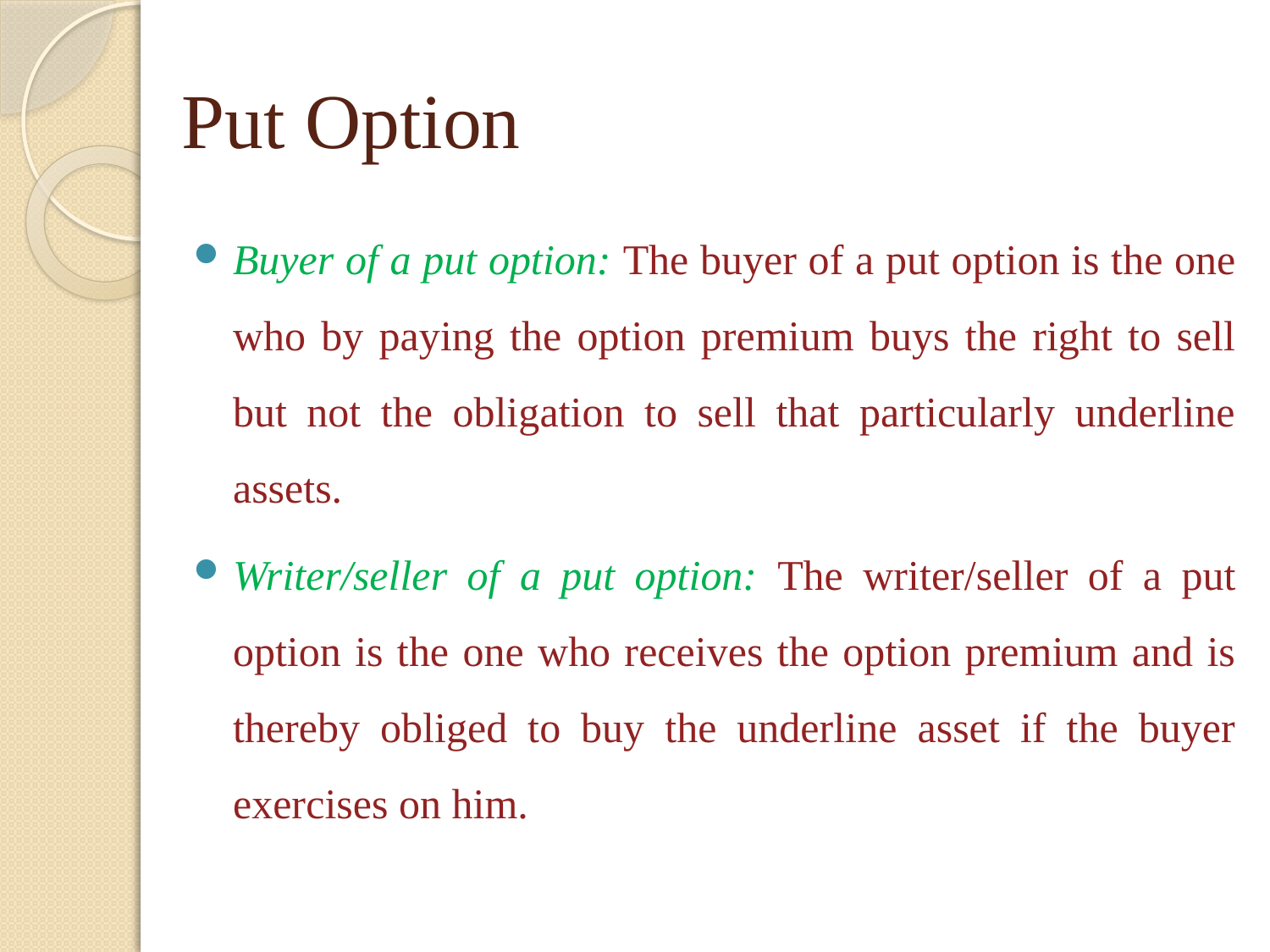

# Put Option
Buyer of a put option: The buyer of a put option is the one who by paying the option premium buys the right to sell but not the obligation to sell that particularly underline assets.
Writer/seller of a put option: The writer/seller of a put option is the one who receives the option premium and is thereby obliged to buy the underline asset if the buyer exercises on him.